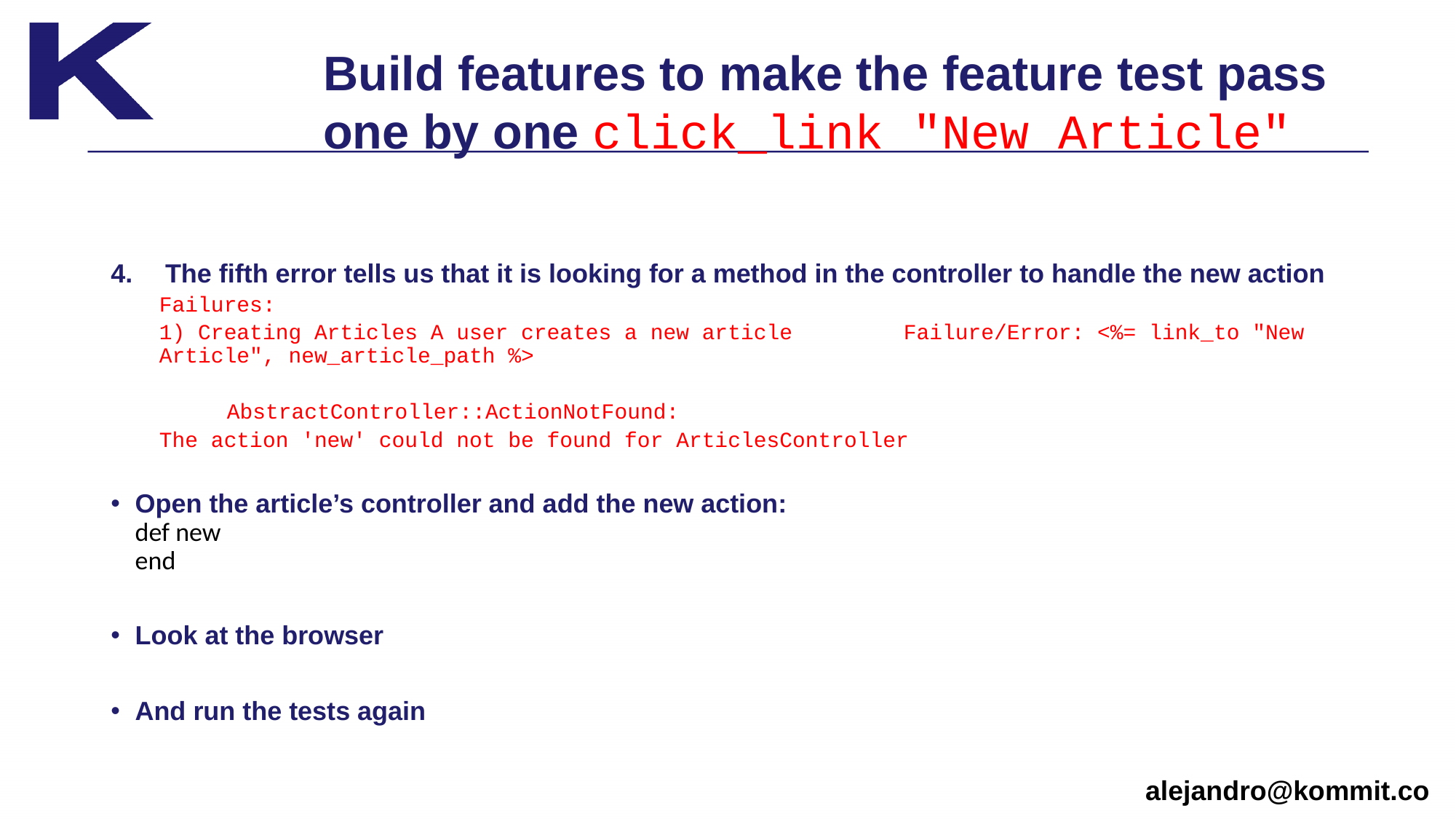

# Build features to make the feature test pass one by one click_link "New Article"

The fifth error tells us that it is looking for a method in the controller to handle the new action
Failures:
	1) Creating Articles A user creates a new article     				Failure/Error: <%= link_to "New Article", new_article_path %>

     	AbstractController::ActionNotFound:
			The action 'new' could not be found for ArticlesController

Open the article’s controller and add the new action:
	def new 
	end

Look at the browser

And run the tests again

alejandro@kommit.co